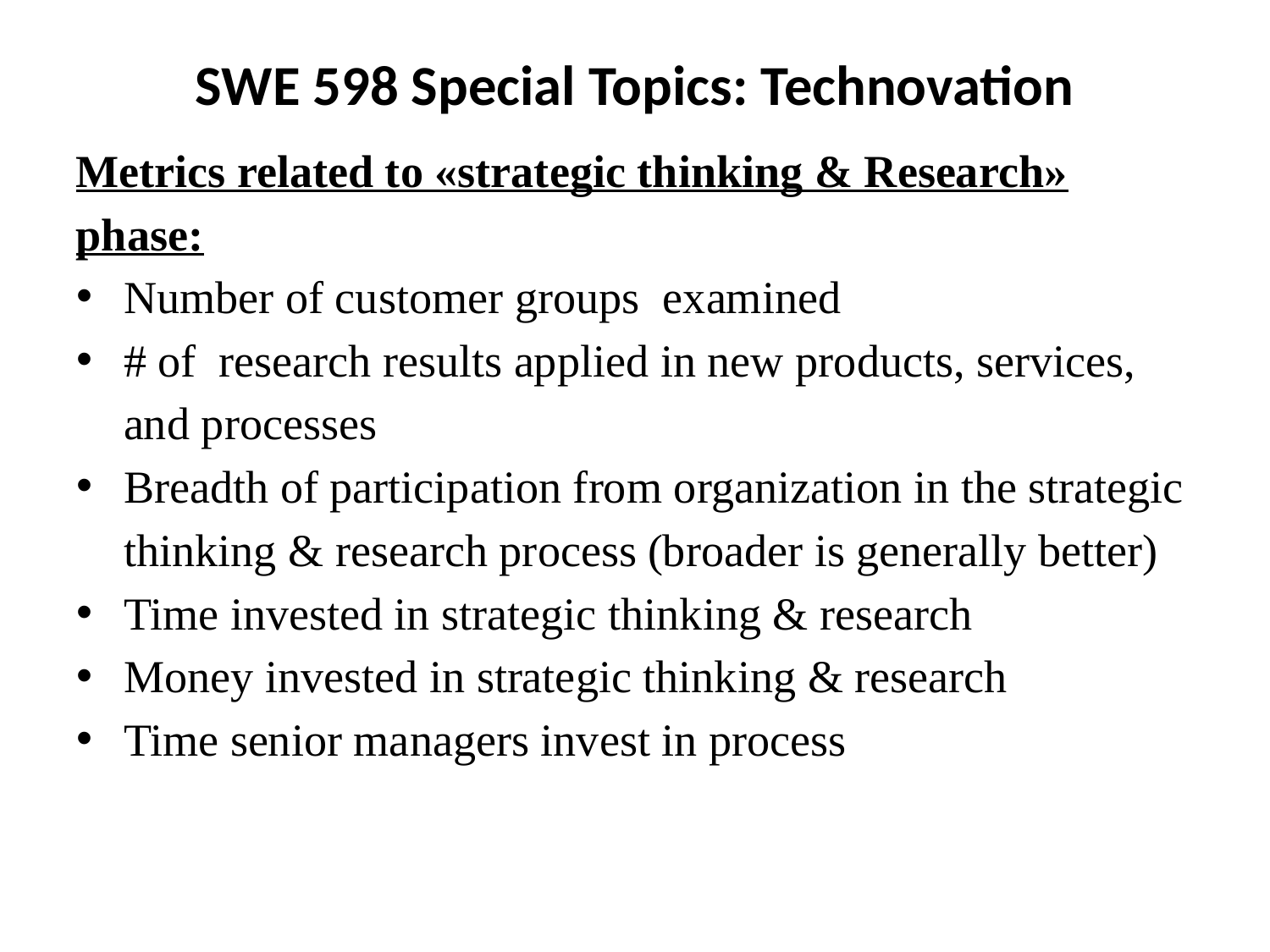

SWE 598 Special Topics: Technovation
Metrics related to «strategic thinking & Research» phase:
Number of customer groups  examined
# of  research results applied in new products, services, and processes
Breadth of participation from organization in the strategic thinking & research process (broader is generally better)
Time invested in strategic thinking & research
Money invested in strategic thinking & research
Time senior managers invest in process